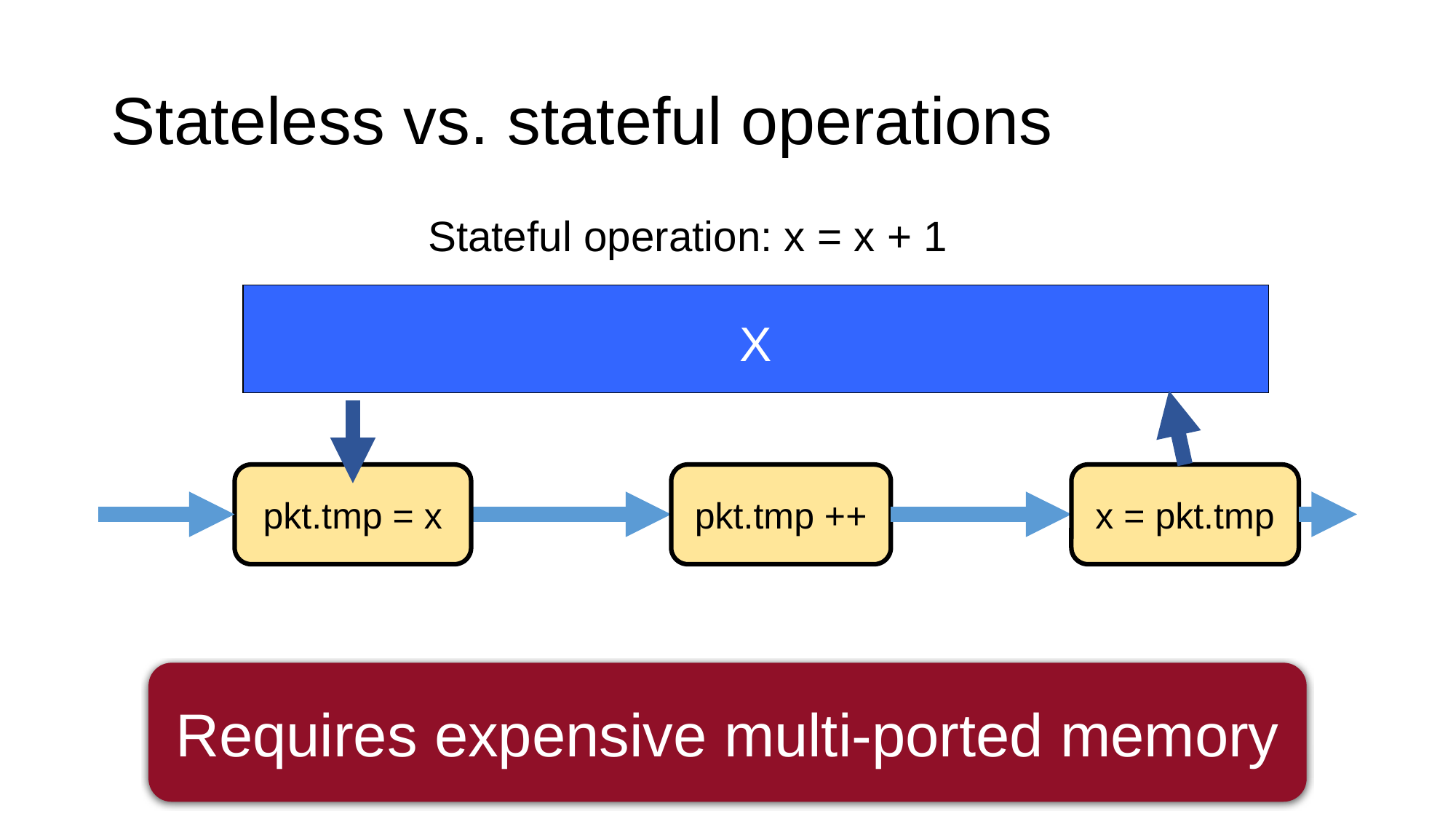

# Stateless vs. stateful operations
     Stateful operation: x = x + 1

X
x = pkt.tmp
pkt.tmp = x
pkt.tmp ++
Requires expensive multi-ported memory